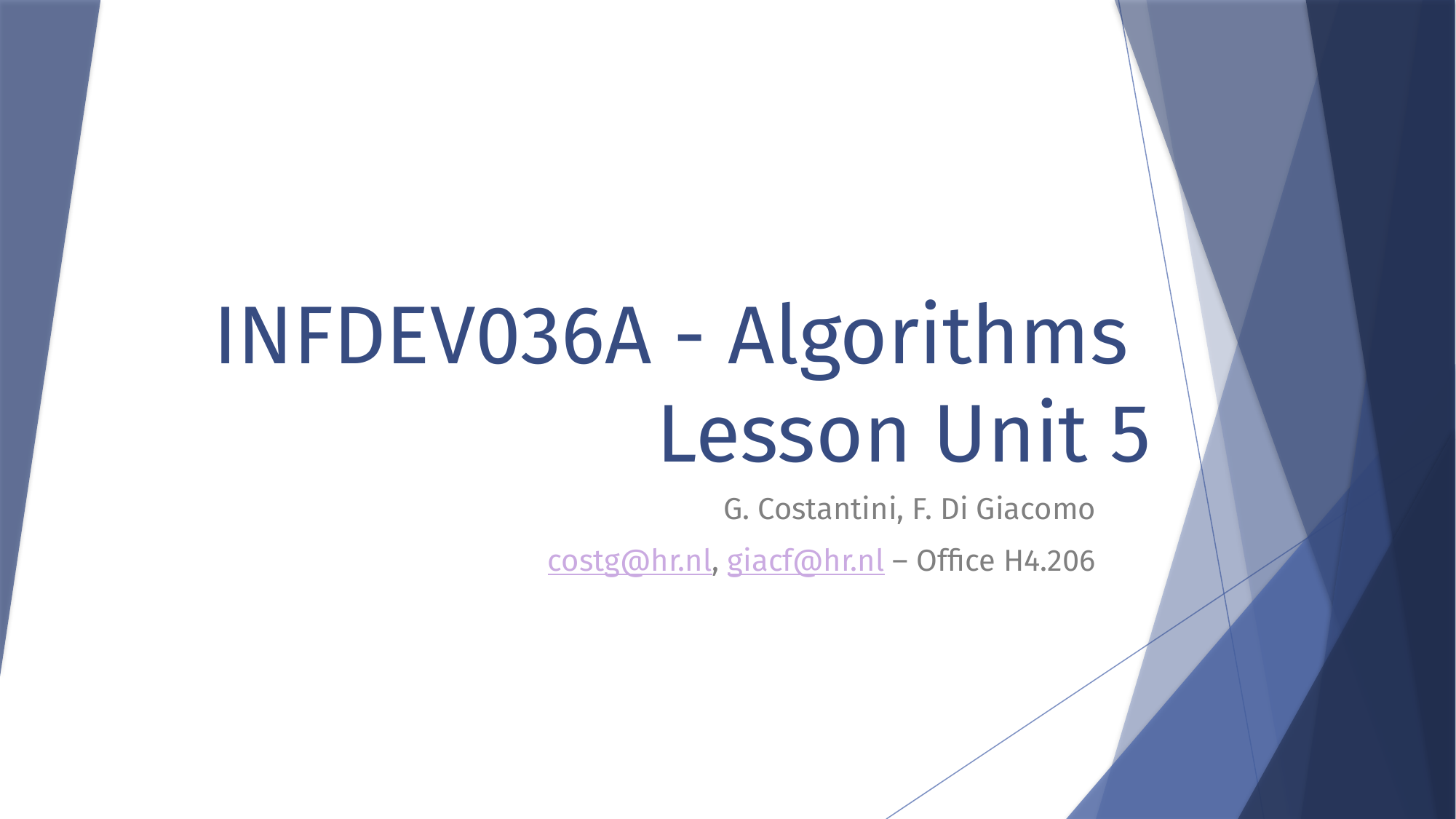

# INFDEV036A - Algorithms Lesson Unit 5
G. Costantini, F. Di Giacomo
costg@hr.nl, giacf@hr.nl – Office H4.206